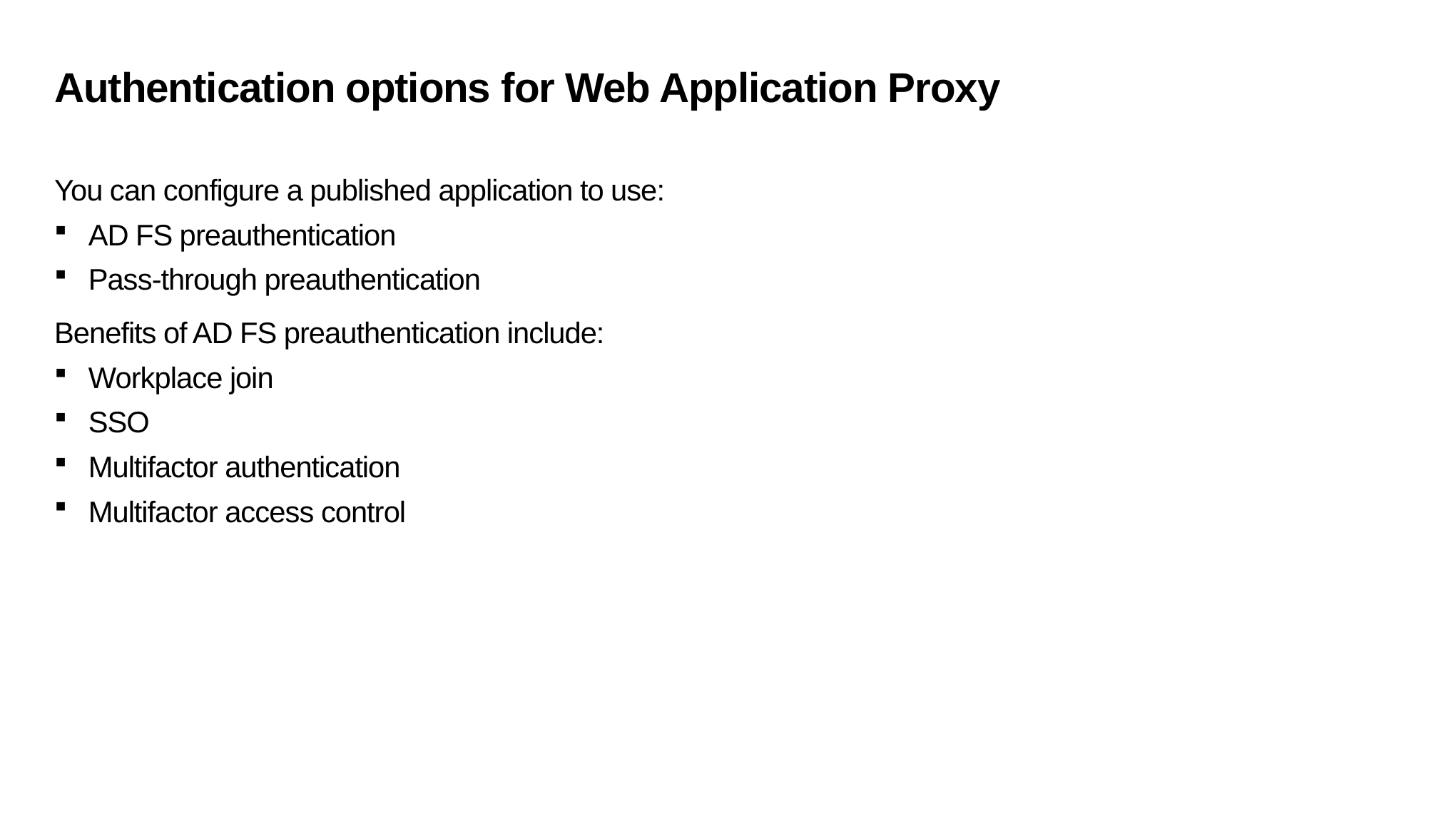

# Authentication options for Web Application Proxy
You can configure a published application to use:
AD FS preauthentication
Pass-through preauthentication
Benefits of AD FS preauthentication include:
Workplace join
SSO
Multifactor authentication
Multifactor access control